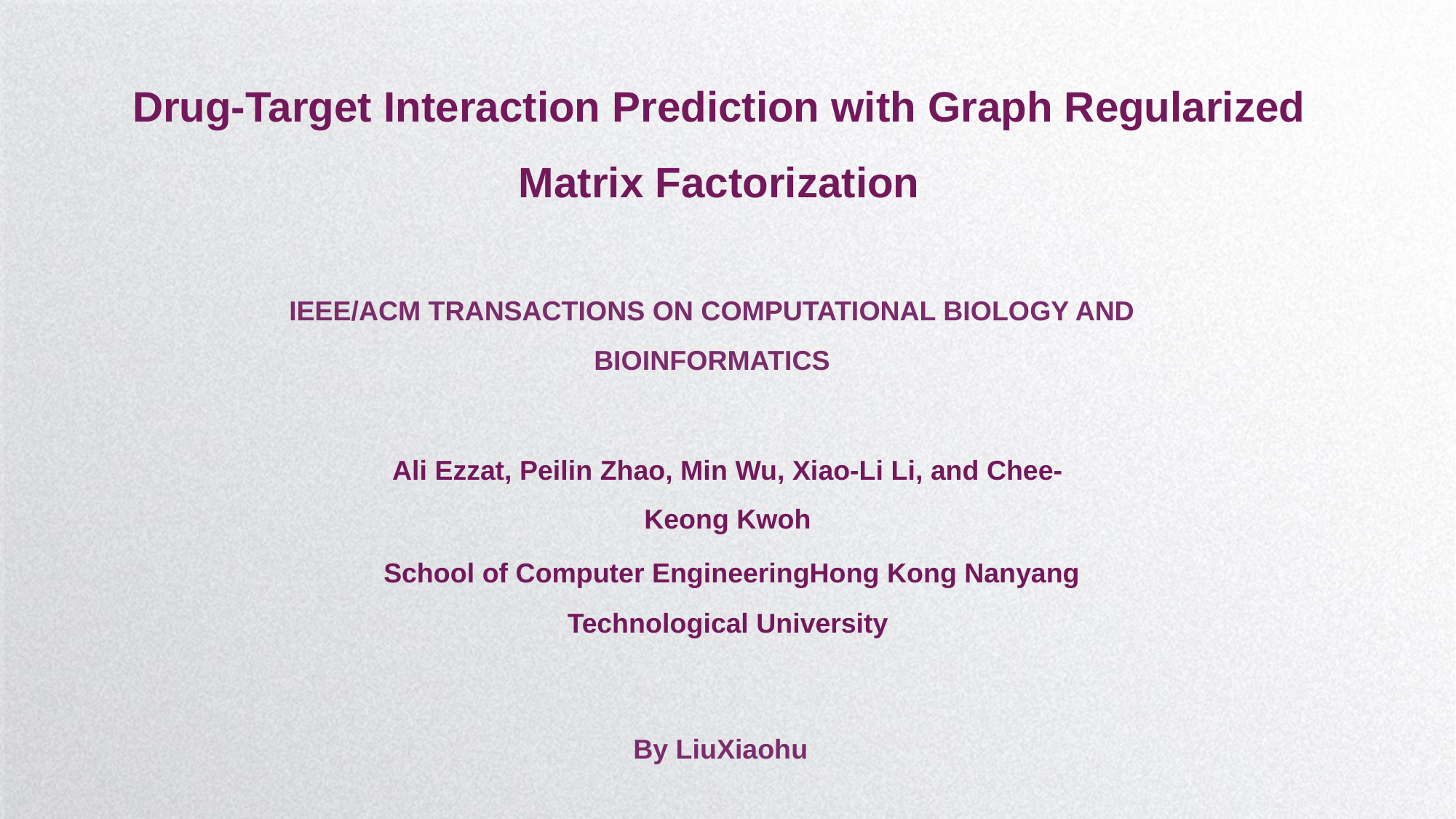

Drug-Target Interaction Prediction with Graph Regularized Matrix Factorization
IEEE/ACM TRANSACTIONS ON COMPUTATIONAL BIOLOGY AND BIOINFORMATICS
Ali Ezzat, Peilin Zhao, Min Wu, Xiao-Li Li, and Chee-Keong Kwoh
 School of Computer EngineeringHong Kong Nanyang Technological University
By LiuXiaohu